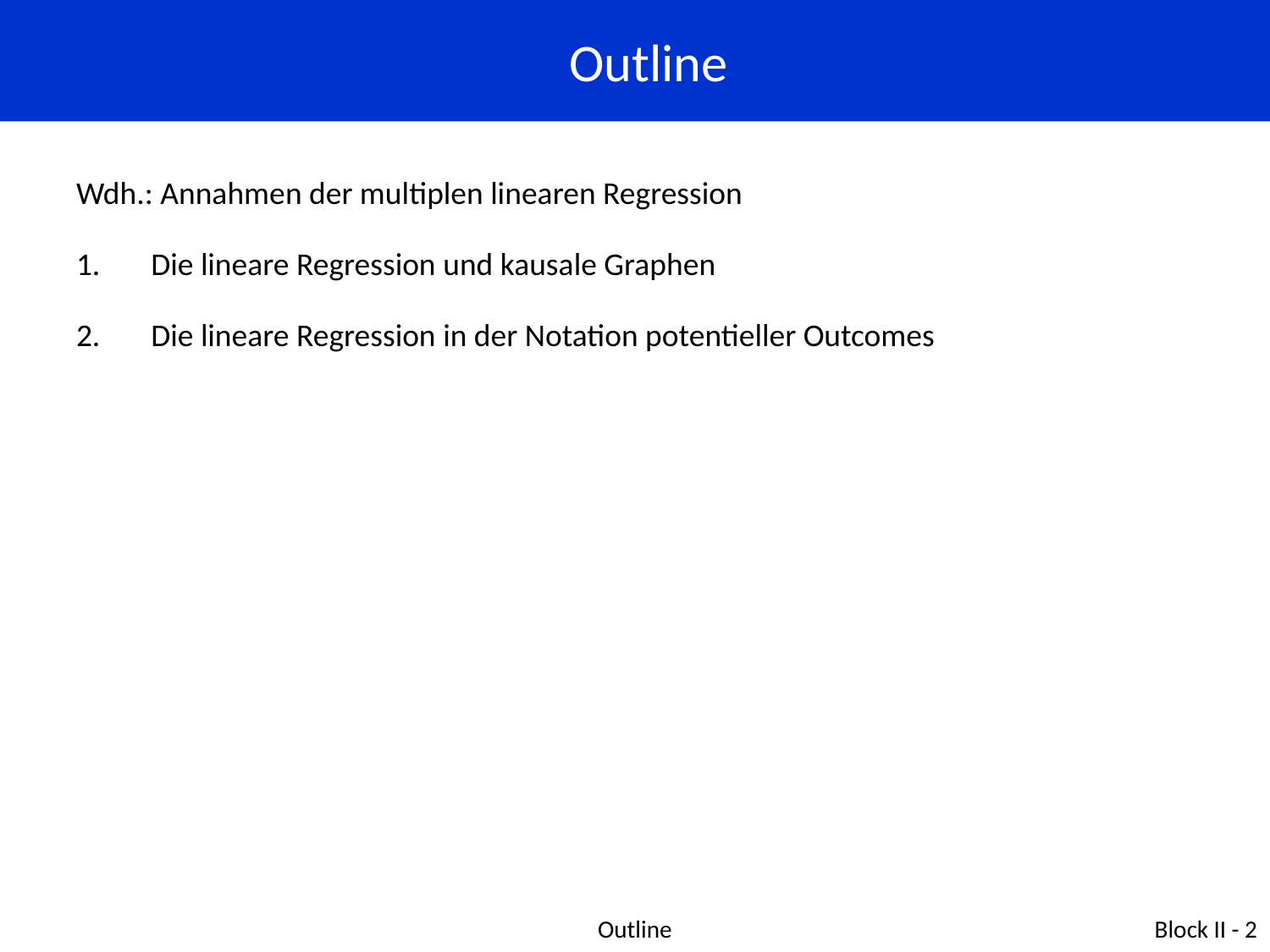

Outline
Wdh.: Annahmen der multiplen linearen Regression
Die lineare Regression und kausale Graphen
Die lineare Regression in der Notation potentieller Outcomes

Outline
Block II - 2